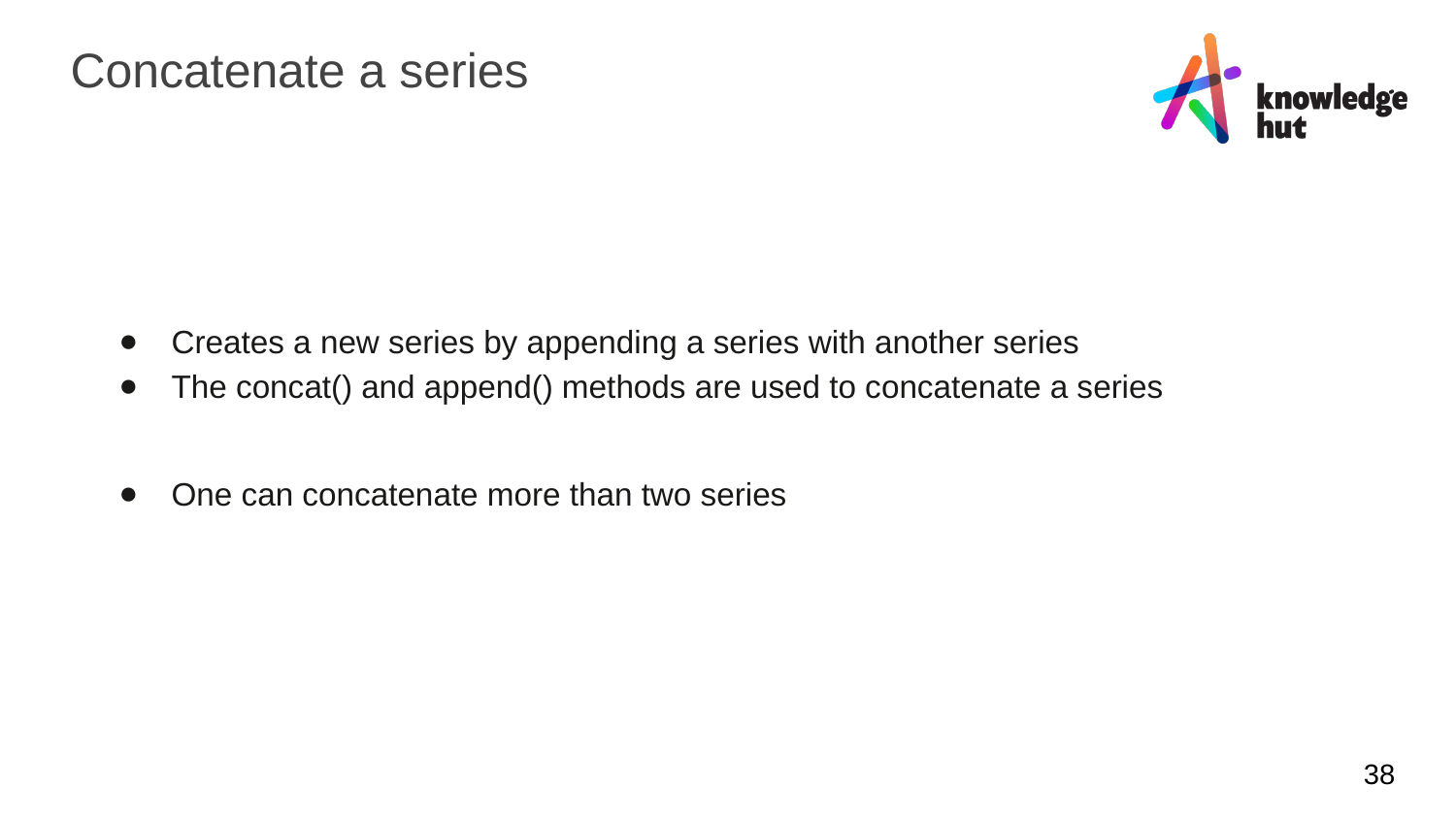

Concatenate a series
Creates a new series by appending a series with another series
The concat() and append() methods are used to concatenate a series
One can concatenate more than two series
38